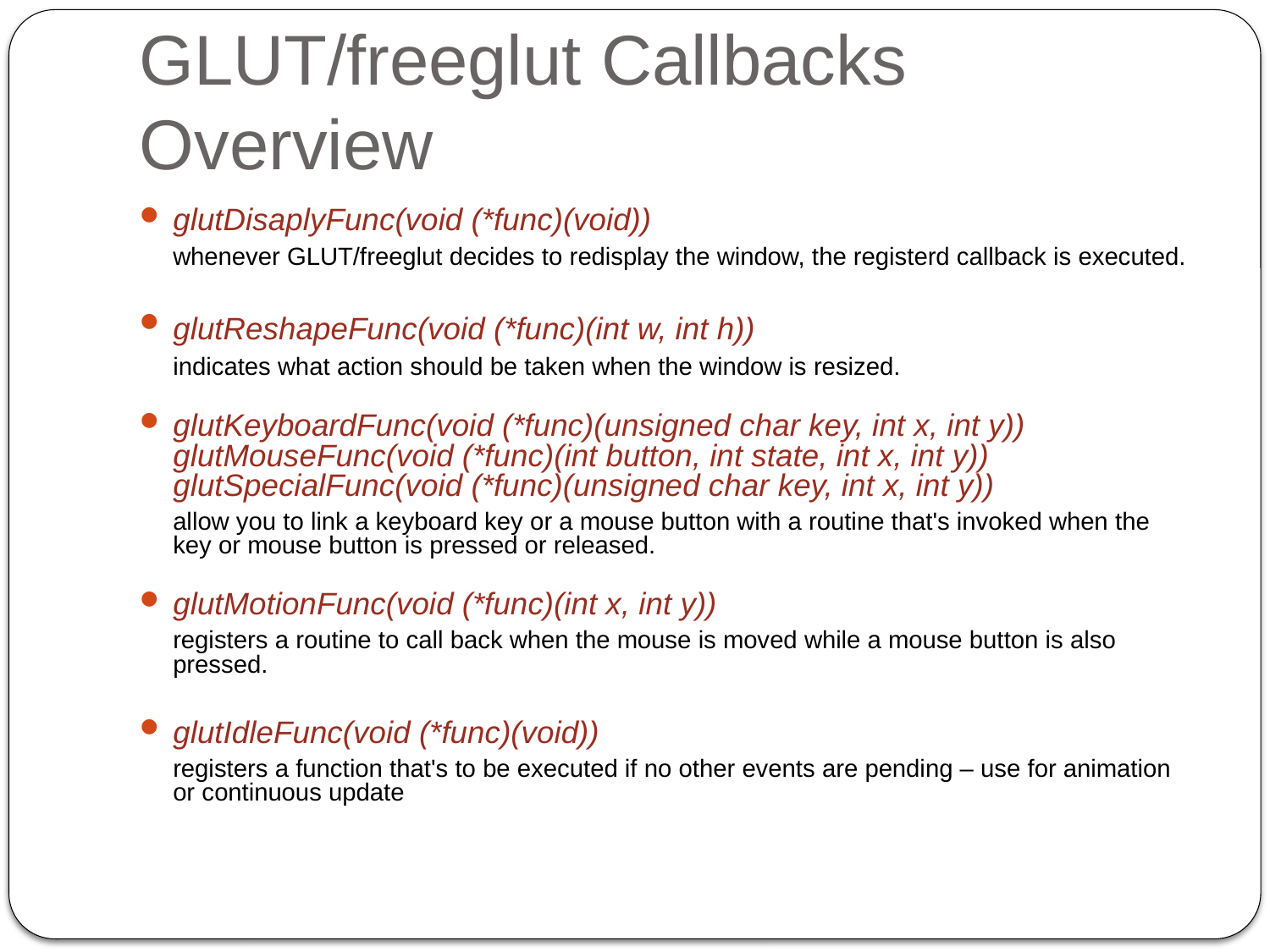

# GLUT/freeglut Callbacks Overview
glutDisaplyFunc(void (*func)(void))
	whenever GLUT/freeglut decides to redisplay the window, the registerd callback is executed.

glutReshapeFunc(void (*func)(int w, int h))
	indicates what action should be taken when the window is resized.
glutKeyboardFunc(void (*func)(unsigned char key, int x, int y)) glutMouseFunc(void (*func)(int button, int state, int x, int y))
glutSpecialFunc(void (*func)(unsigned char key, int x, int y))
	allow you to link a keyboard key or a mouse button with a routine that's invoked when the key or mouse button is pressed or released.
glutMotionFunc(void (*func)(int x, int y))
	registers a routine to call back when the mouse is moved while a mouse button is also pressed.

glutIdleFunc(void (*func)(void))
	registers a function that's to be executed if no other events are pending – use for animation or continuous update